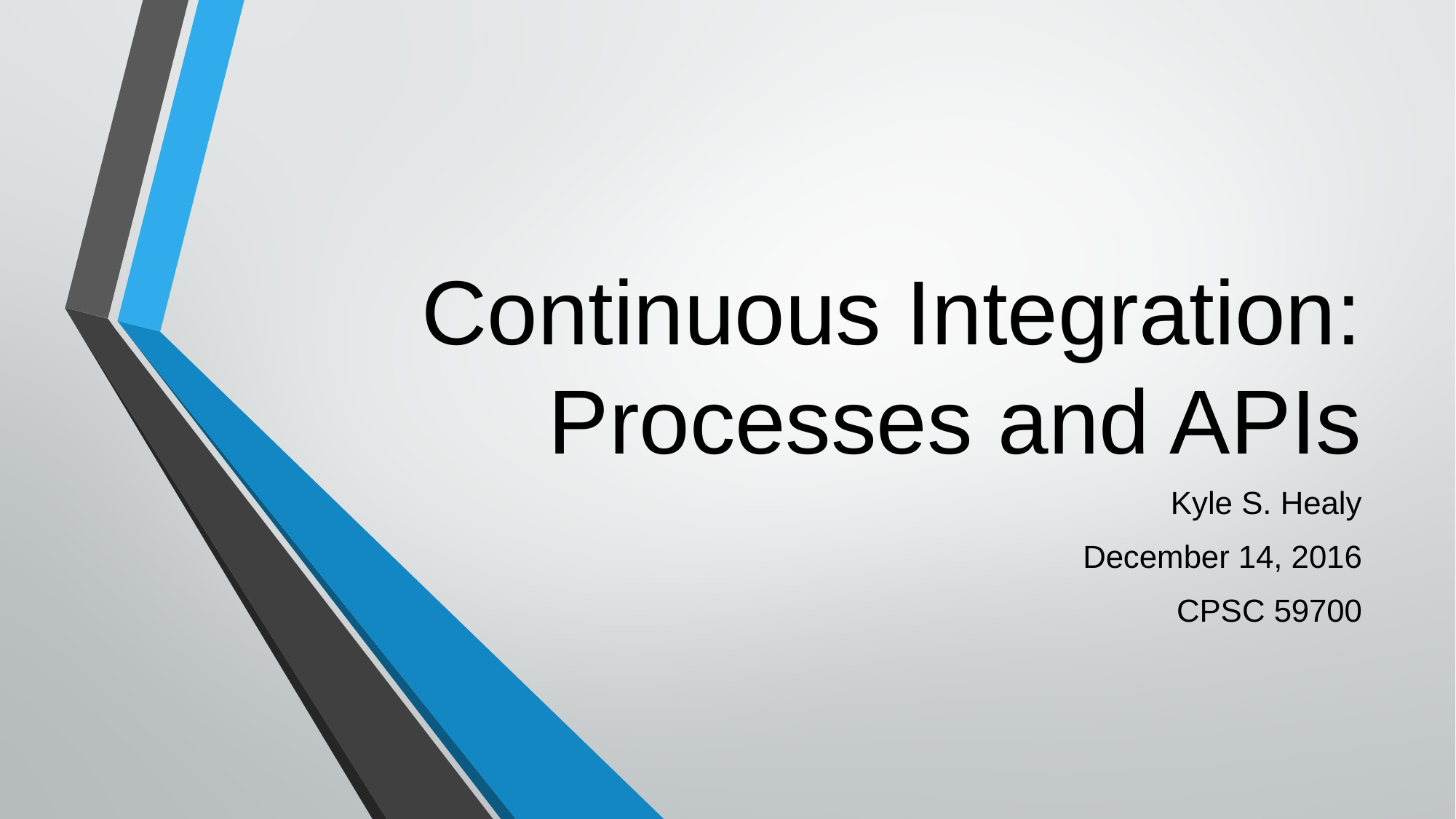

# Continuous Integration: Processes and APIs
Kyle S. Healy
December 14, 2016
CPSC 59700